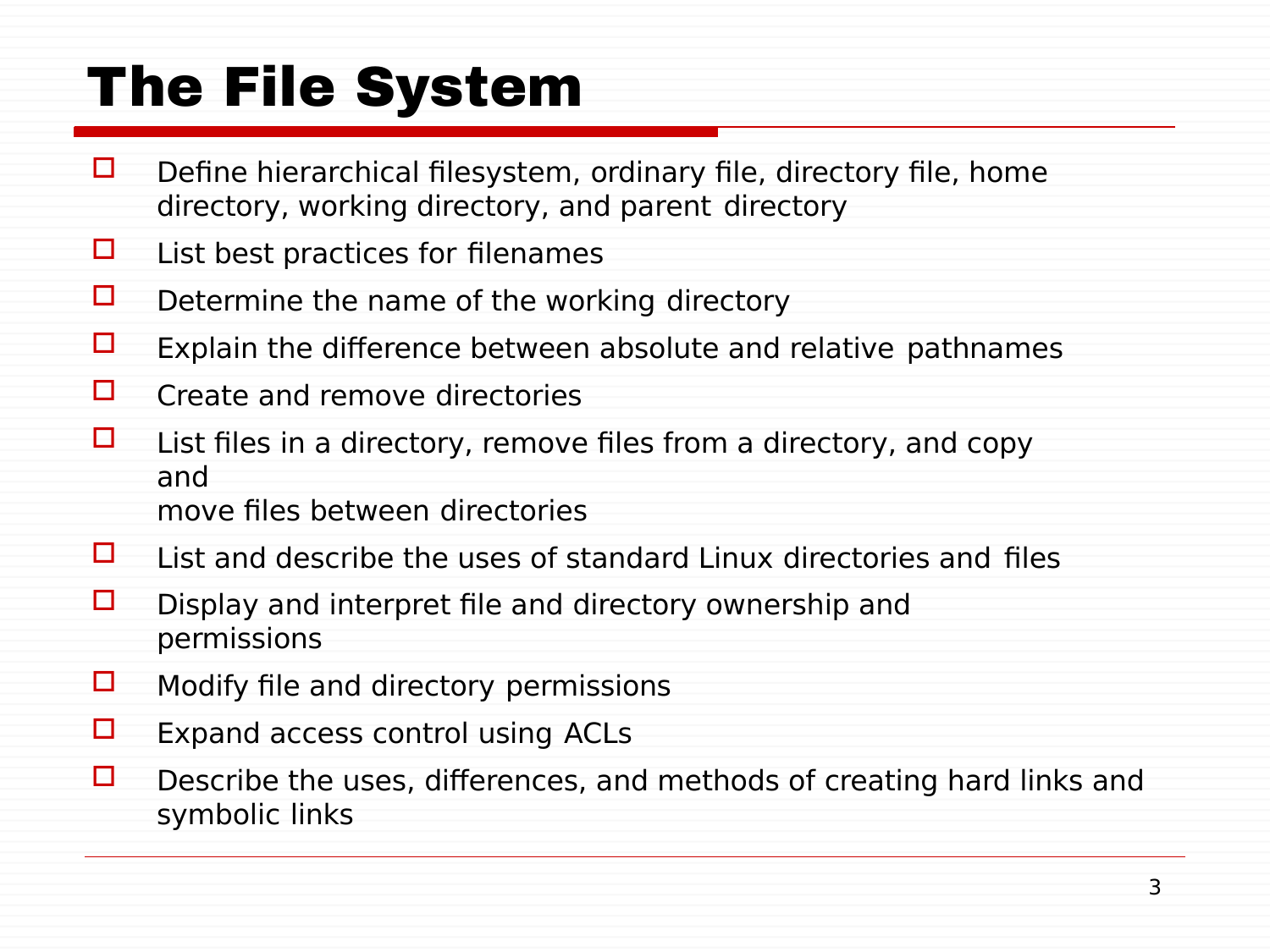

# The File System

Define hierarchical filesystem, ordinary file, directory file, home  directory, working directory, and parent directory
List best practices for filenames
Determine the name of the working directory
Explain the difference between absolute and relative pathnames
Create and remove directories
List files in a directory, remove files from a directory, and copy and
move files between directories
List and describe the uses of standard Linux directories and files
Display and interpret file and directory ownership and permissions
Modify file and directory permissions
Expand access control using ACLs
Describe the uses, differences, and methods of creating hard links and  symbolic links

3